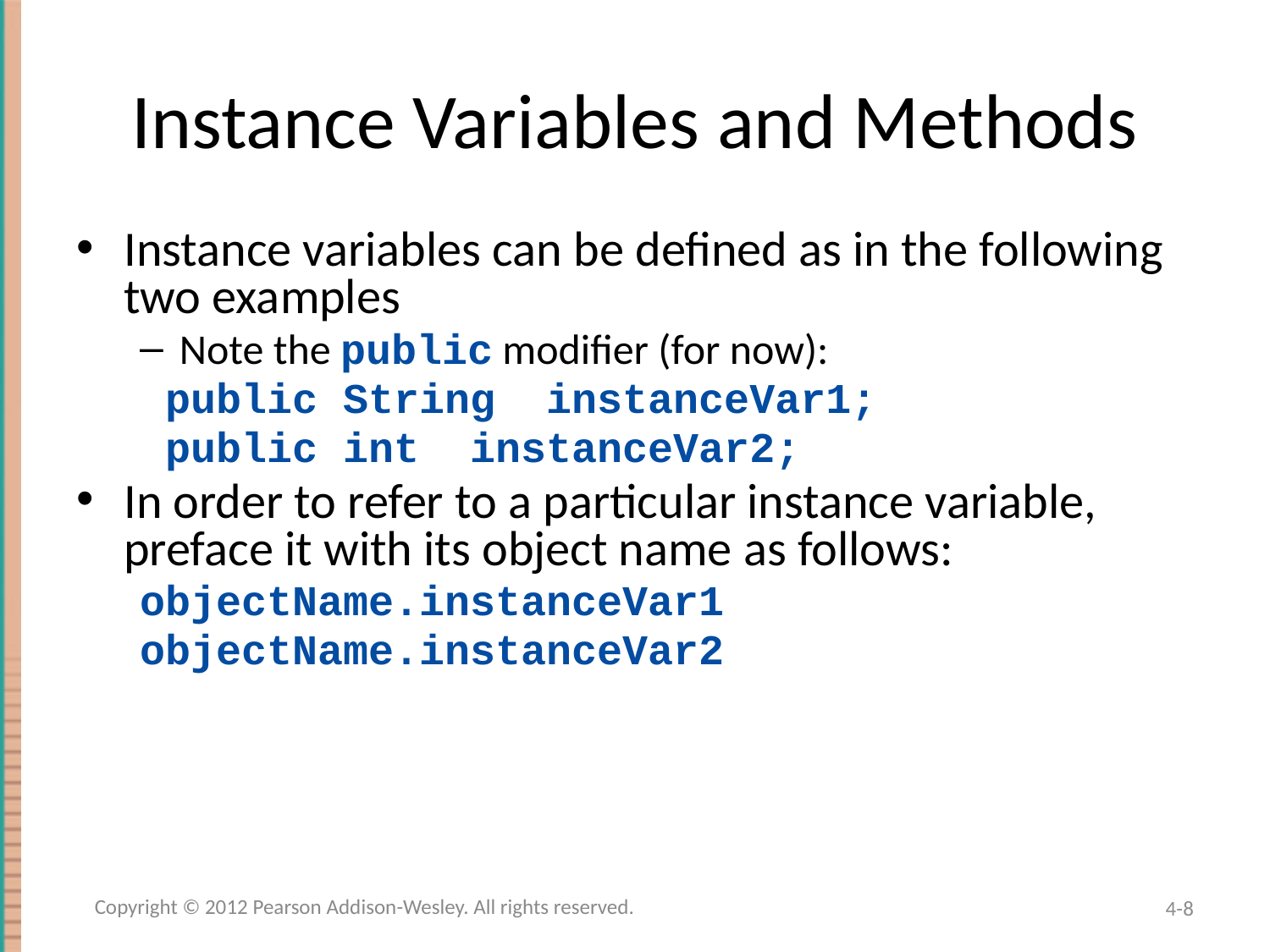

# Instance Variables and Methods
Instance variables can be defined as in the following two examples
Note the public modifier (for now):
 public String  instanceVar1;
 public int  instanceVar2;
In order to refer to a particular instance variable, preface it with its object name as follows:
objectName.instanceVar1
objectName.instanceVar2
Copyright © 2012 Pearson Addison-Wesley. All rights reserved.
4-8